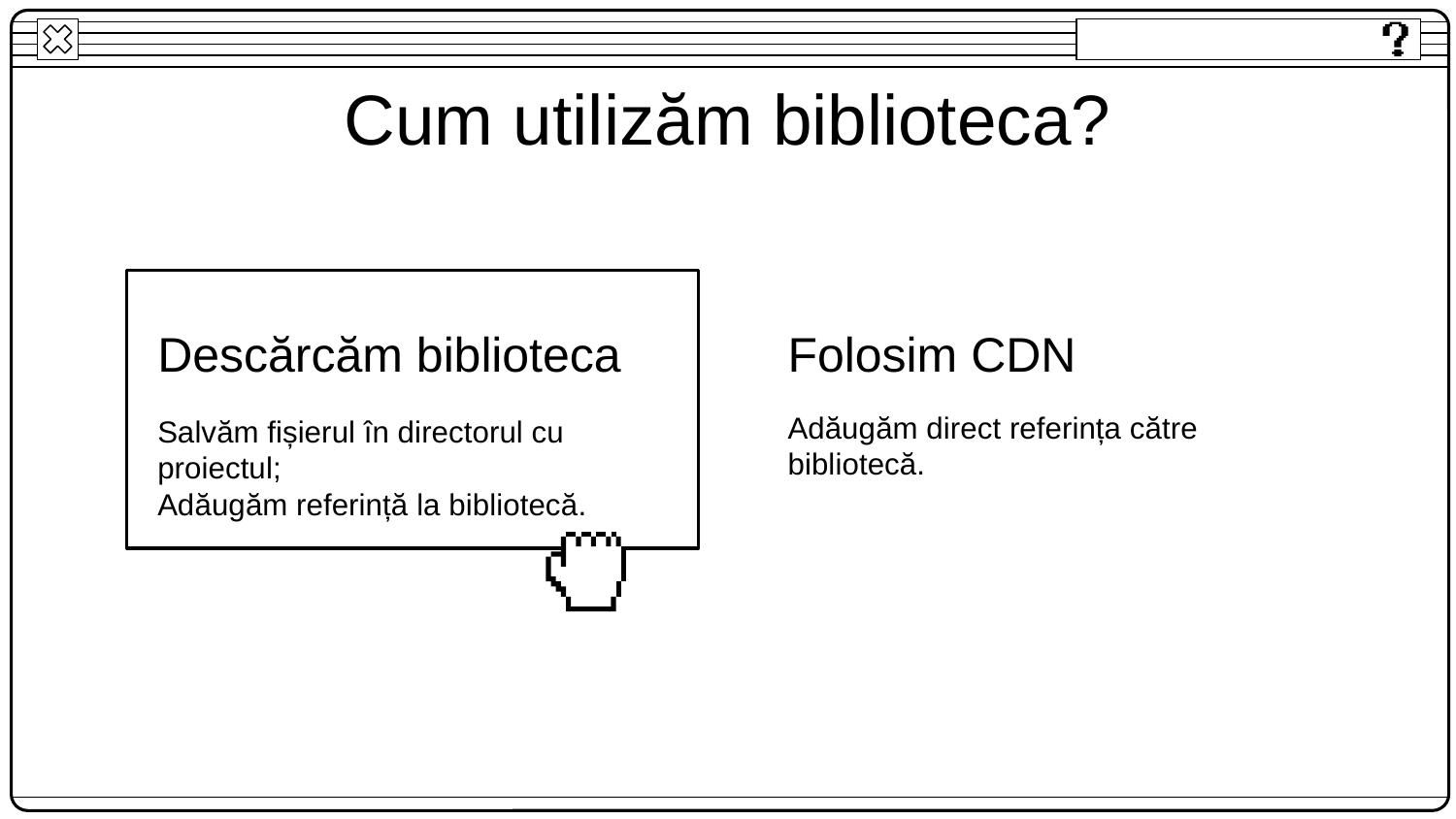

# Cum utilizăm biblioteca?

Descărcăm biblioteca
Folosim CDN
Salvăm fișierul în directorul cu proiectul;
Adăugăm referință la bibliotecă.
Adăugăm direct referința către bibliotecă.